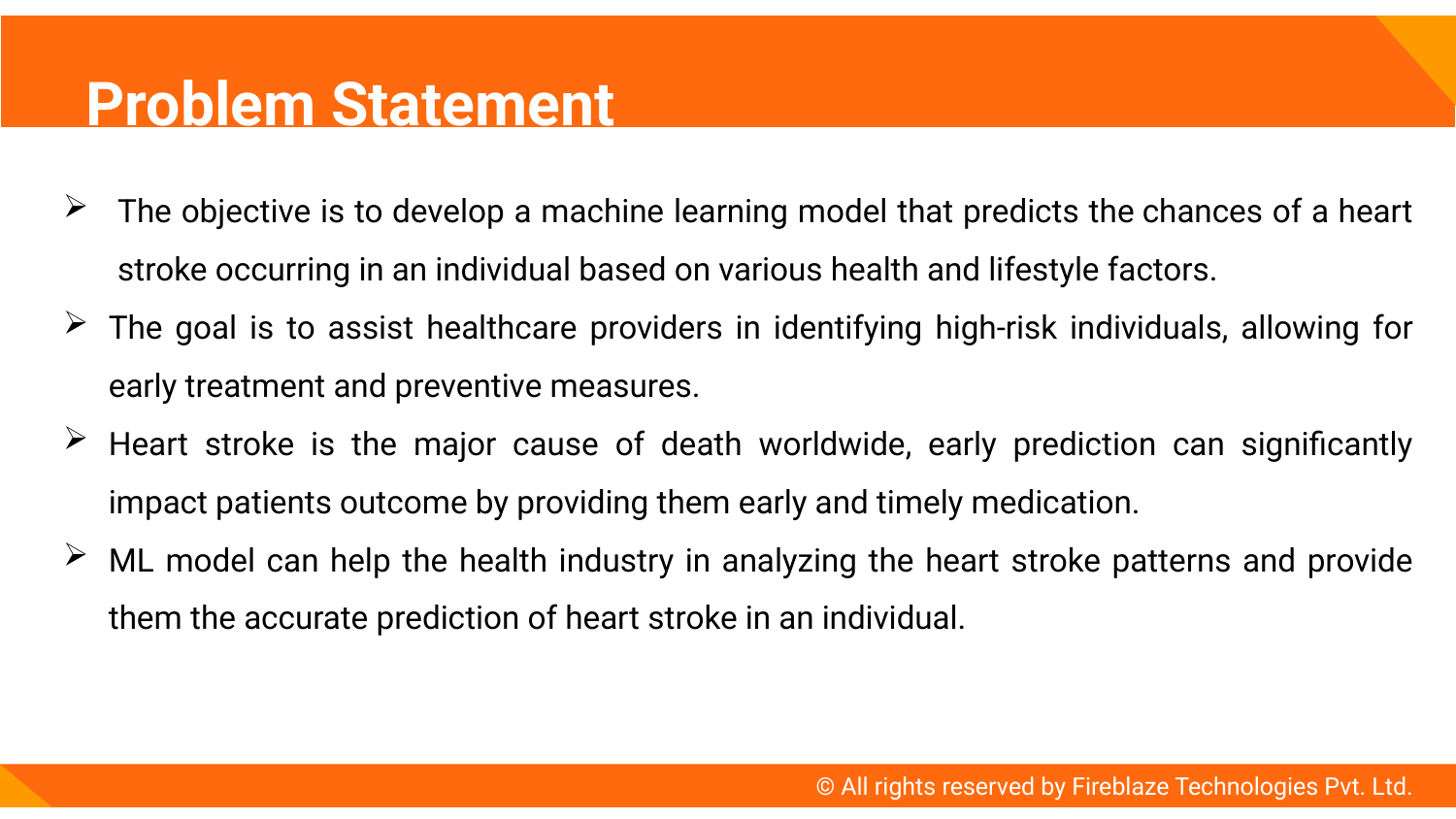

# Problem Statement

The objective is to develop a machine learning model that predicts the chances of a heart stroke occurring in an individual based on various health and lifestyle factors.
The goal is to assist healthcare providers in identifying high-risk individuals, allowing for early treatment and preventive measures.
Heart stroke is the major cause of death worldwide, early prediction can significantly impact patients outcome by providing them early and timely medication.
ML model can help the health industry in analyzing the heart stroke patterns and provide them the accurate prediction of heart stroke in an individual.

© All rights reserved by Fireblaze Technologies Pvt. Ltd.